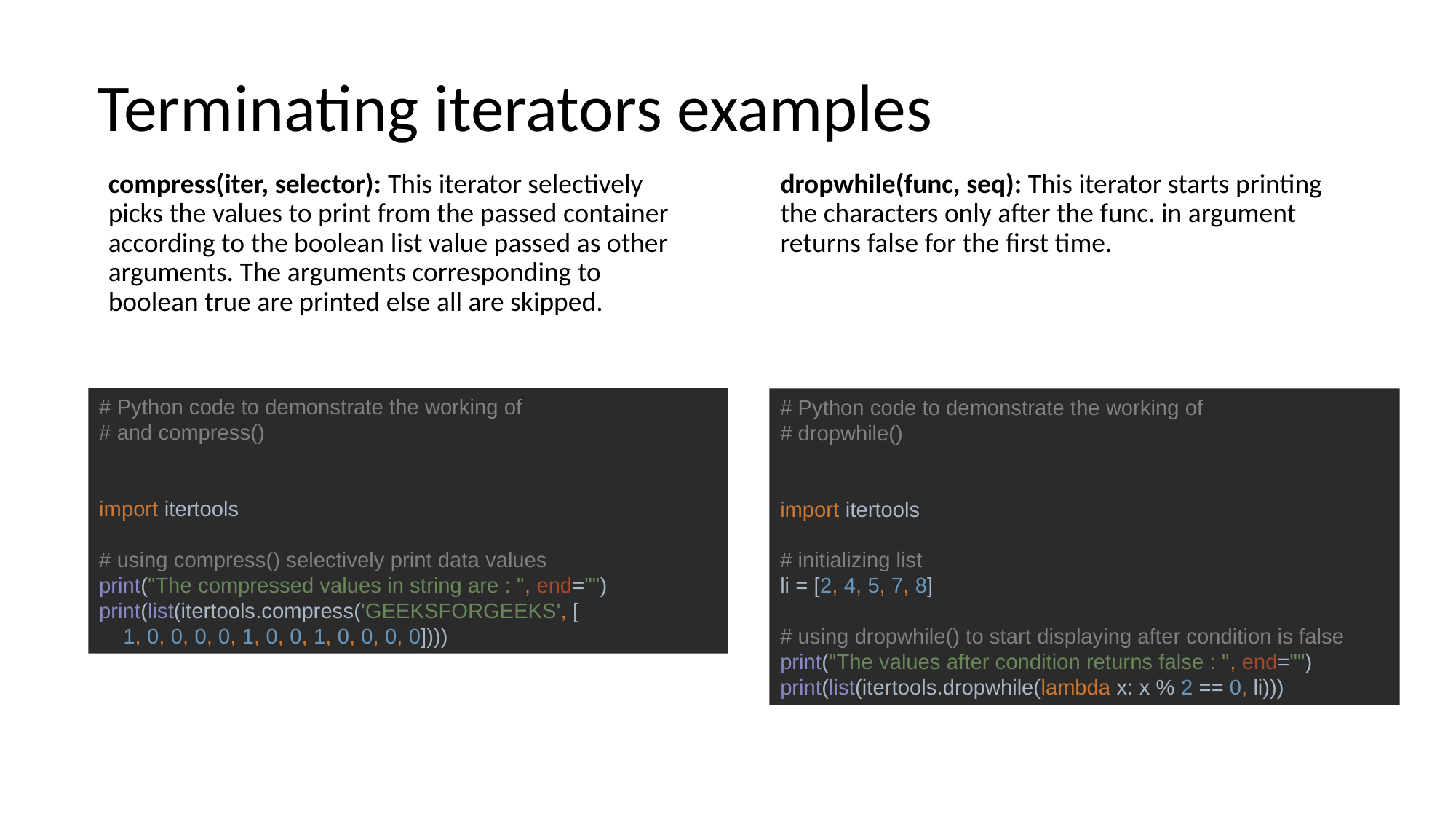

# Terminating iterators examples
compress(iter, selector): This iterator selectively picks the values to print from the passed container according to the boolean list value passed as other arguments. The arguments corresponding to boolean true are printed else all are skipped.
dropwhile(func, seq): This iterator starts printing the characters only after the func. in argument returns false for the first time.
# Python code to demonstrate the working of # and compress() import itertools # using compress() selectively print data values print("The compressed values in string are : ", end="") print(list(itertools.compress('GEEKSFORGEEKS', [ 1, 0, 0, 0, 0, 1, 0, 0, 1, 0, 0, 0, 0])))
# Python code to demonstrate the working of # dropwhile() import itertools # initializing list li = [2, 4, 5, 7, 8] # using dropwhile() to start displaying after condition is false print("The values after condition returns false : ", end="") print(list(itertools.dropwhile(lambda x: x % 2 == 0, li)))